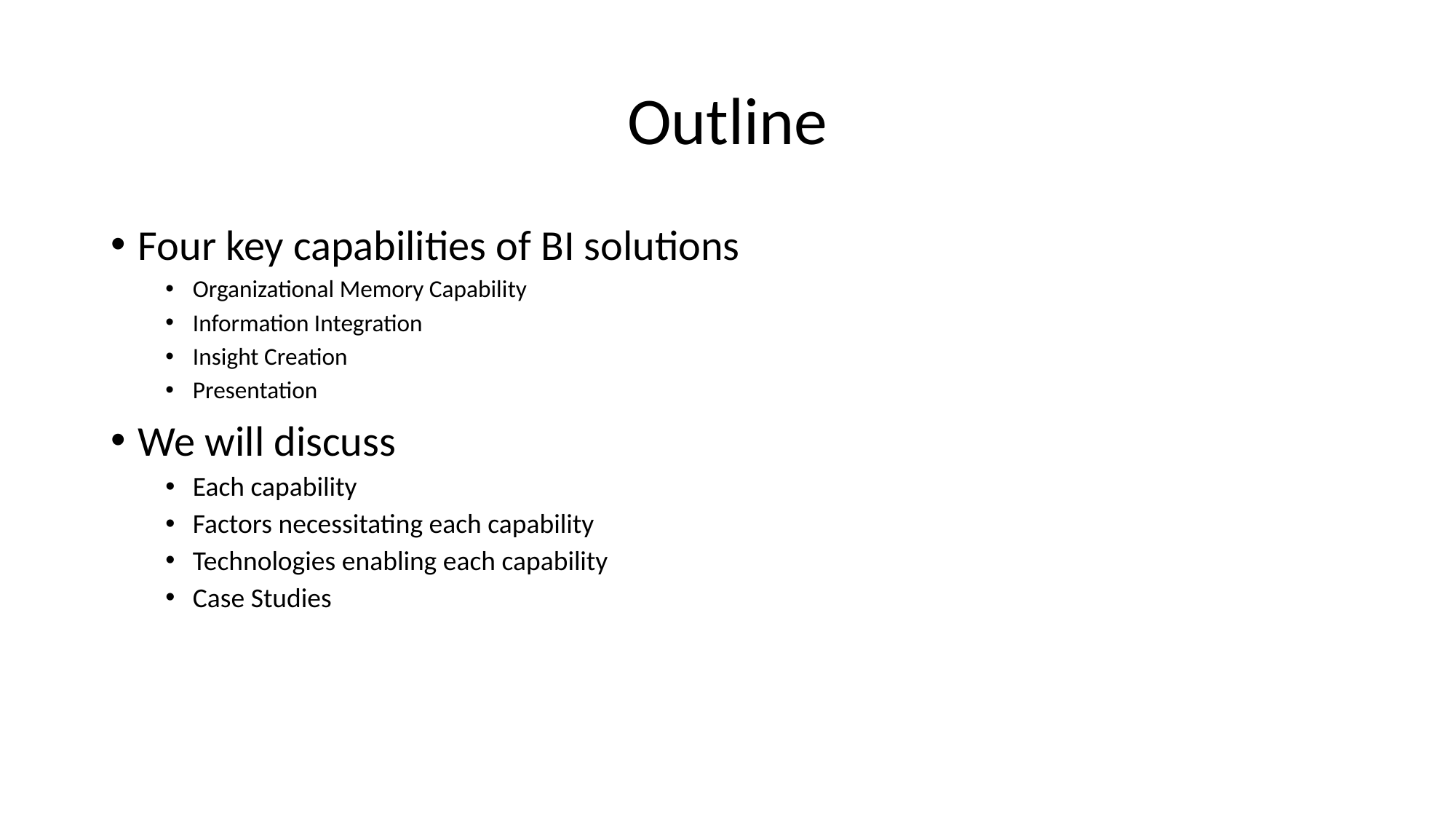

# Outline
Four key capabilities of BI solutions
Organizational Memory Capability
Information Integration
Insight Creation
Presentation
We will discuss
Each capability
Factors necessitating each capability
Technologies enabling each capability
Case Studies